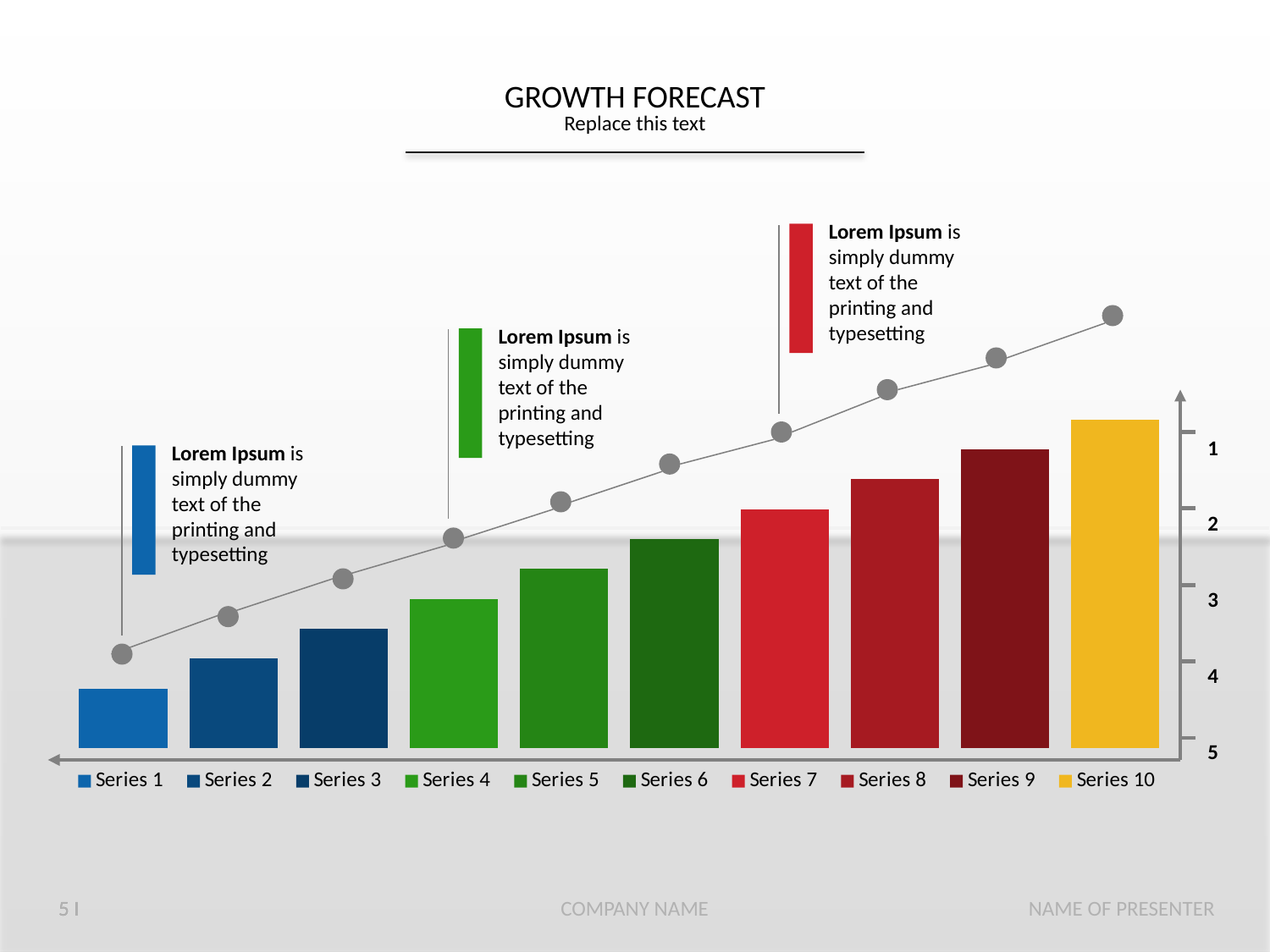

GROWTH FORECAST
Replace this text
Lorem Ipsum is simply dummy text of the printing and typesetting

Lorem Ipsum is simply dummy text of the printing and typesetting

1
2
3
4
5

### Chart

| Category | Series 1 | Series 2 | Series 3 | Series 4 | Series 5 | Series 6 | Series 7 | Series 8 | Series 9 | Series 10 |
|---|---|---|---|---|---|---|---|---|---|---|
| Category 1 | 1.0 | 1.5 | 2.0 | 2.5 | 3.0 | 3.5 | 4.0 | 4.5 | 5.0 | 5.5 |
Lorem Ipsum is simply dummy text of the printing and typesetting

5 I
COMPANY NAME
NAME OF PRESENTER